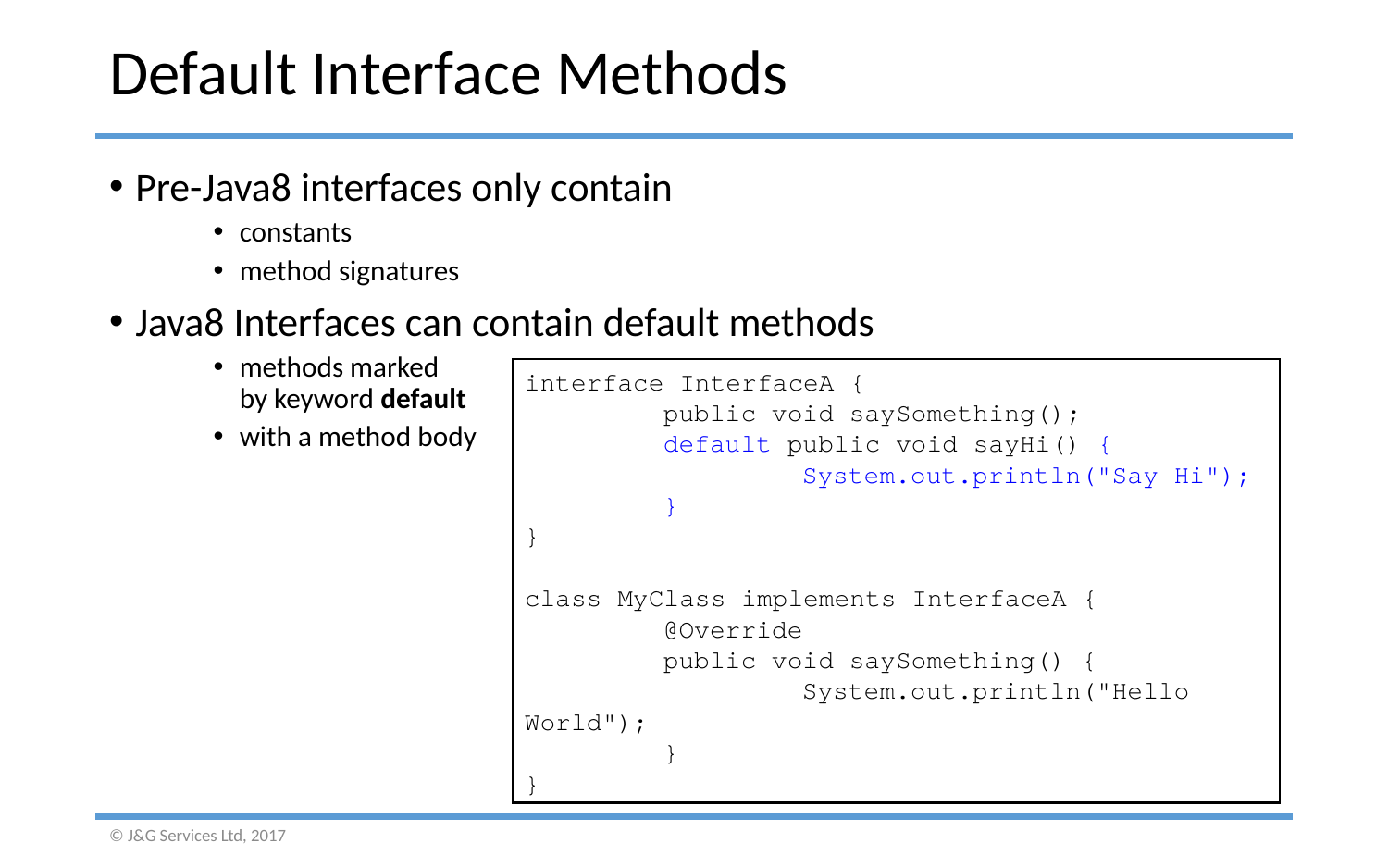

# Default Interface Methods
Pre-Java8 interfaces only contain
constants
method signatures
Java8 Interfaces can contain default methods
methods marked
by keyword default
with a method body
interface InterfaceA {
	public void saySomething();
	default public void sayHi() {
		System.out.println("Say Hi");
	}
}

class MyClass implements InterfaceA {
	@Override
	public void saySomething() {
		System.out.println("Hello World");
	}
}